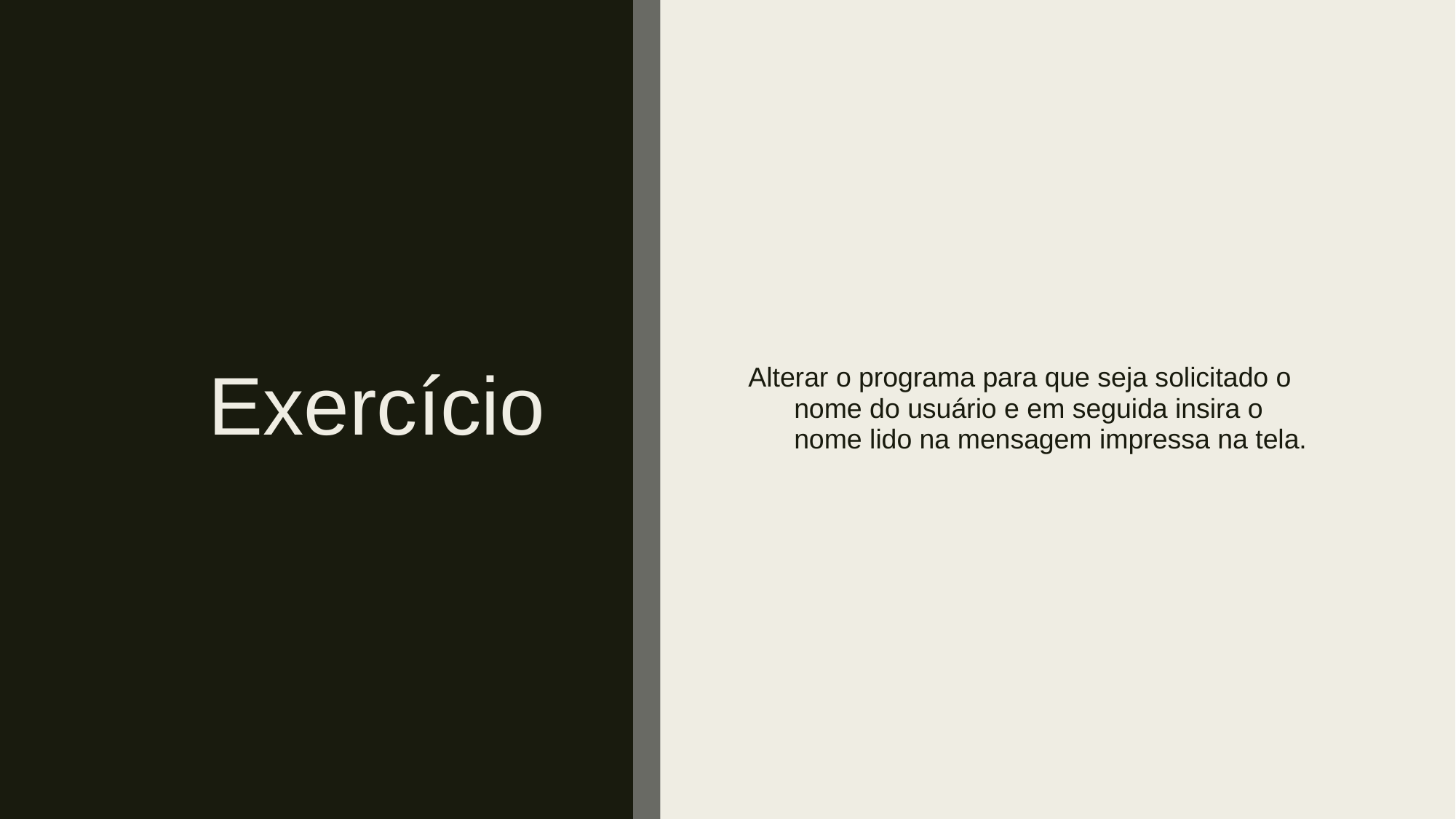

# Exercício
Alterar o programa para que seja solicitado o nome do usuário e em seguida insira o nome lido na mensagem impressa na tela.